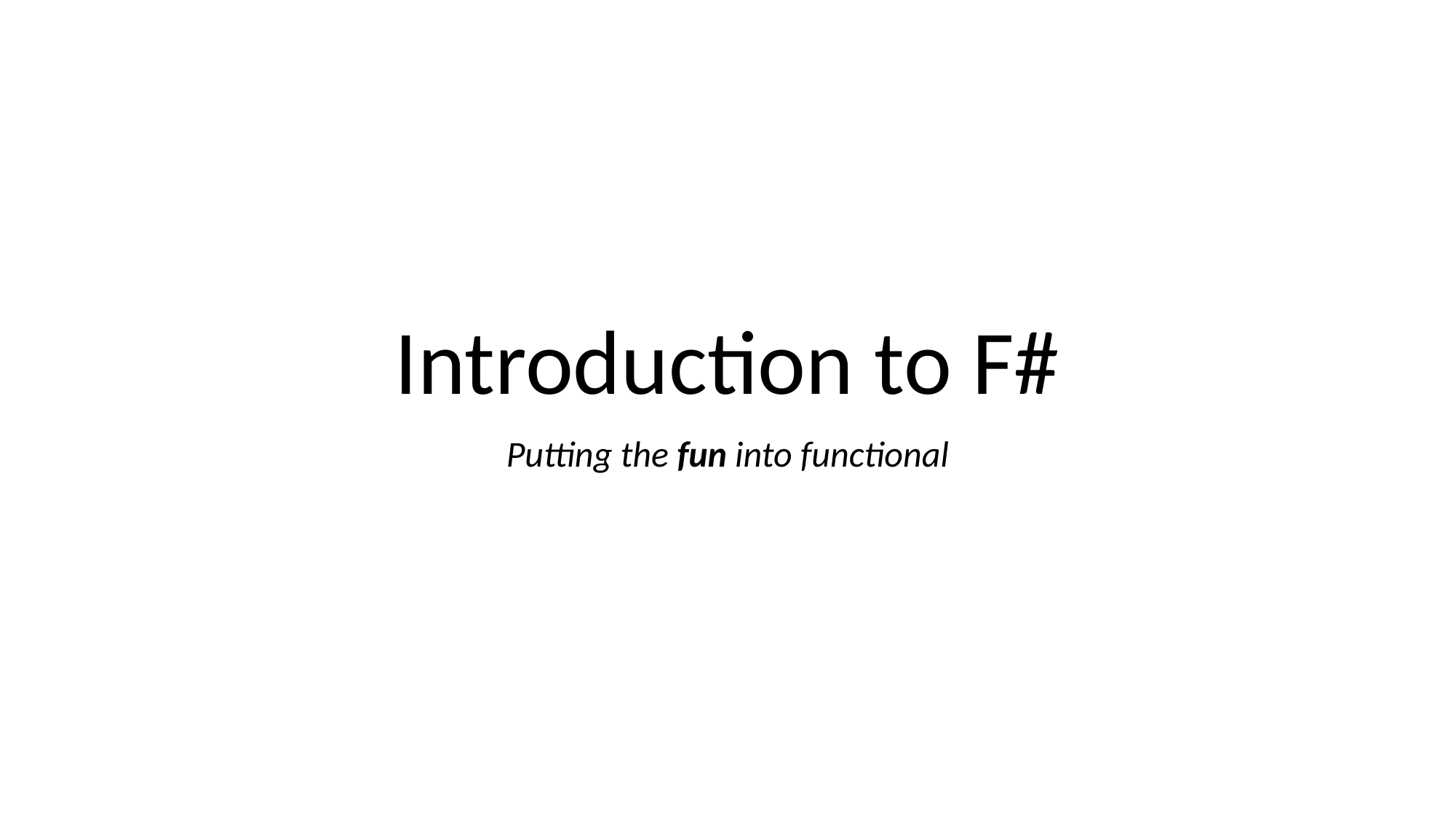

# Introduction to F#
Putting the fun into functional